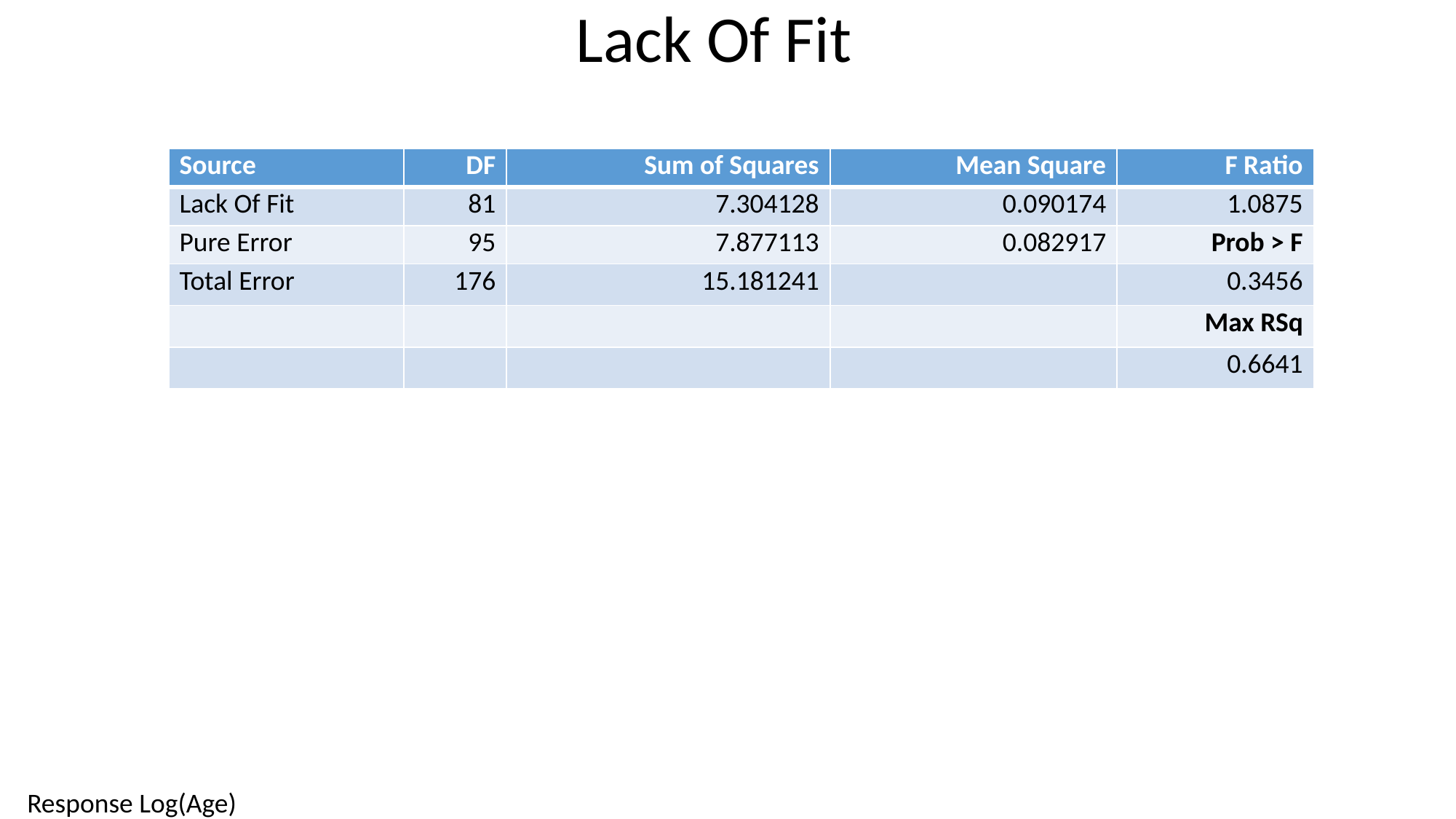

# Lack Of Fit
| Source | DF | Sum of Squares | Mean Square | F Ratio |
| --- | --- | --- | --- | --- |
| Lack Of Fit | 81 | 7.304128 | 0.090174 | 1.0875 |
| Pure Error | 95 | 7.877113 | 0.082917 | Prob > F |
| Total Error | 176 | 15.181241 |  | 0.3456 |
|  |  |  |  | Max RSq |
|  |  |  |  | 0.6641 |
Response Log(Age)